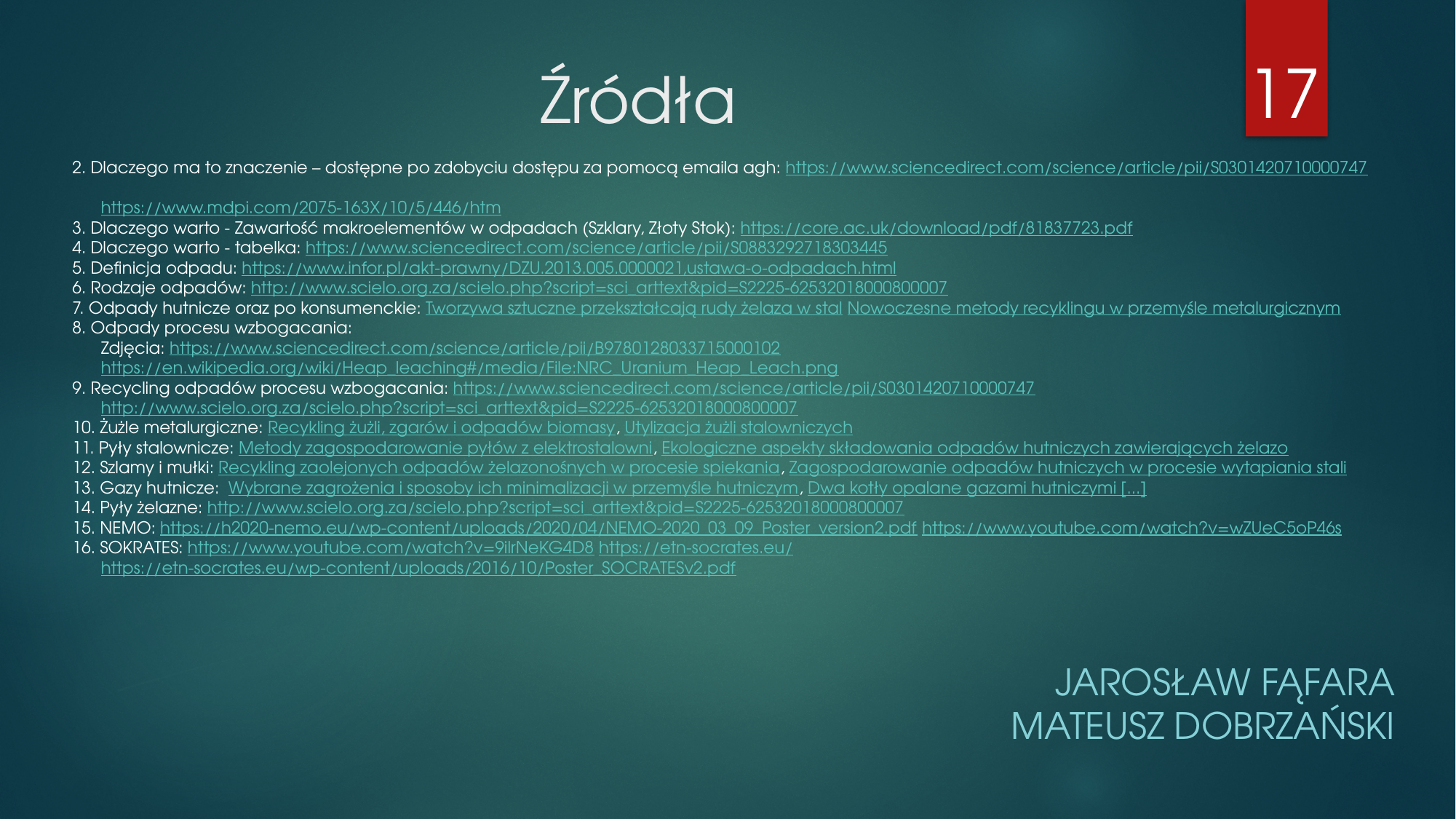

17
# Źródła
2. Dlaczego ma to znaczenie – dostępne po zdobyciu dostępu za pomocą emaila agh: https://www.sciencedirect.com/science/article/pii/S0301420710000747
	https://www.mdpi.com/2075-163X/10/5/446/htm
3. Dlaczego warto - Zawartość makroelementów w odpadach (Szklary, Złoty Stok): https://core.ac.uk/download/pdf/81837723.pdf
4. Dlaczego warto - tabelka: https://www.sciencedirect.com/science/article/pii/S0883292718303445
5. Definicja odpadu: https://www.infor.pl/akt-prawny/DZU.2013.005.0000021,ustawa-o-odpadach.html
6. Rodzaje odpadów: http://www.scielo.org.za/scielo.php?script=sci_arttext&pid=S2225-62532018000800007
7. Odpady hutnicze oraz po konsumenckie: Tworzywa sztuczne przekształcają rudy żelaza w stal Nowoczesne metody recyklingu w przemyśle metalurgicznym
8. Odpady procesu wzbogacania:
	Zdjęcia: https://www.sciencedirect.com/science/article/pii/B9780128033715000102 	https://en.wikipedia.org/wiki/Heap_leaching#/media/File:NRC_Uranium_Heap_Leach.png
9. Recycling odpadów procesu wzbogacania: https://www.sciencedirect.com/science/article/pii/S0301420710000747
	http://www.scielo.org.za/scielo.php?script=sci_arttext&pid=S2225-62532018000800007
10. Żużle metalurgiczne: Recykling żużli, zgarów i odpadów biomasy, Utylizacja żużli stalowniczych
11. Pyły stalownicze: Metody zagospodarowanie pyłów z elektrostalowni, Ekologiczne aspekty składowania odpadów hutniczych zawierających żelazo
12. Szlamy i mułki: Recykling zaolejonych odpadów żelazonośnych w procesie spiekania, Zagospodarowanie odpadów hutniczych w procesie wytapiania stali
13. Gazy hutnicze:  Wybrane zagrożenia i sposoby ich minimalizacji w przemyśle hutniczym, Dwa kotły opalane gazami hutniczymi [...]
14. Pyły żelazne: http://www.scielo.org.za/scielo.php?script=sci_arttext&pid=S2225-62532018000800007
15. NEMO: https://h2020-nemo.eu/wp-content/uploads/2020/04/NEMO-2020_03_09_Poster_version2.pdf https://www.youtube.com/watch?v=wZUeC5oP46s
16. SOKRATES: https://www.youtube.com/watch?v=9ilrNeKG4D8 https://etn-socrates.eu/ https://etn-socrates.eu/wp-content/uploads/2016/10/Poster_SOCRATESv2.pdf
JAROSŁAW FĄFARA
MATEUSZ DOBRZAŃSKI